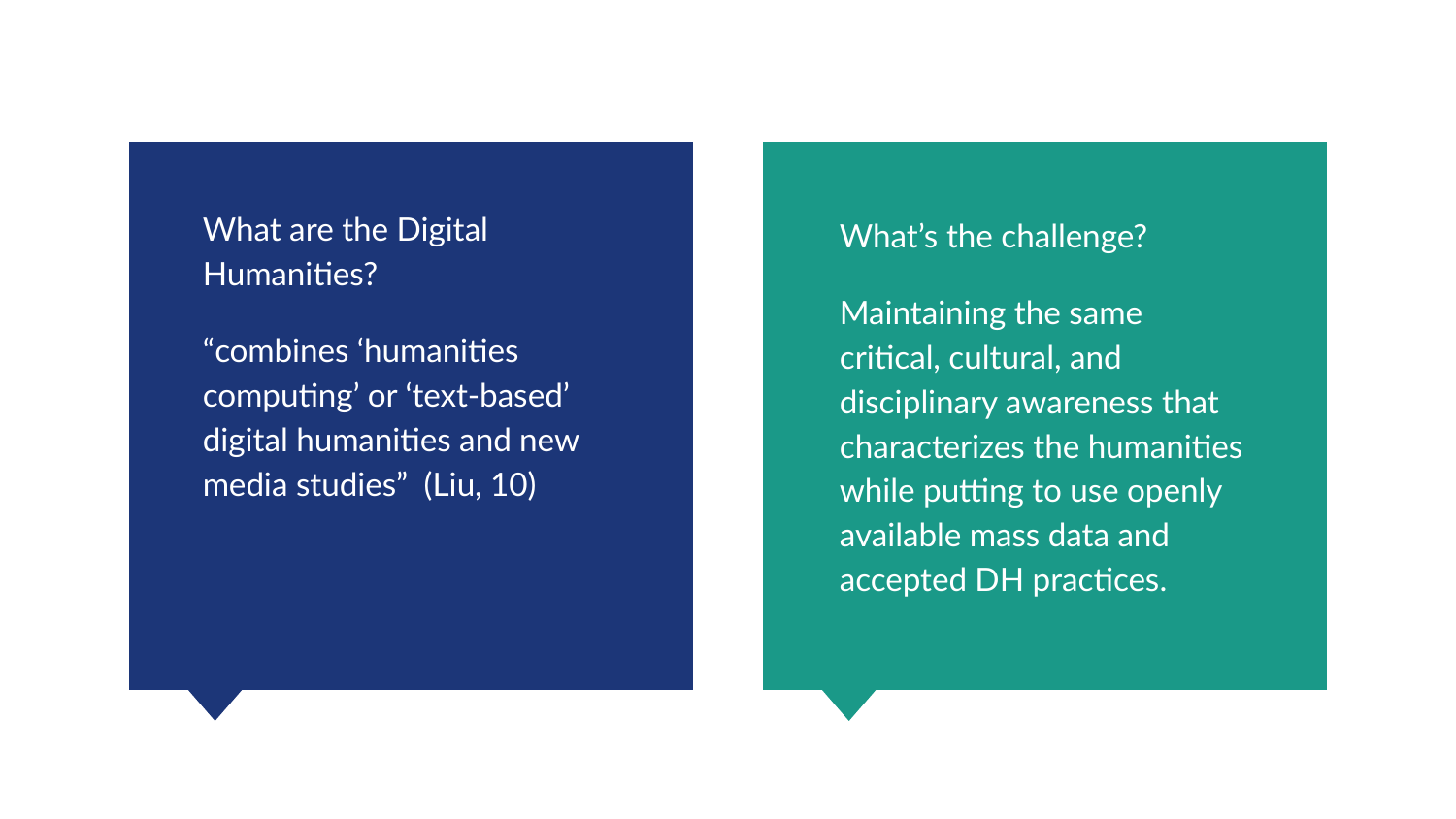

What are the Digital Humanities?
“combines ‘humanities computing’ or ‘text-based’ digital humanities and new media studies”  (Liu, 10)
What’s the challenge?
Maintaining the same critical, cultural, and disciplinary awareness that characterizes the humanities while putting to use openly available mass data and accepted DH practices.